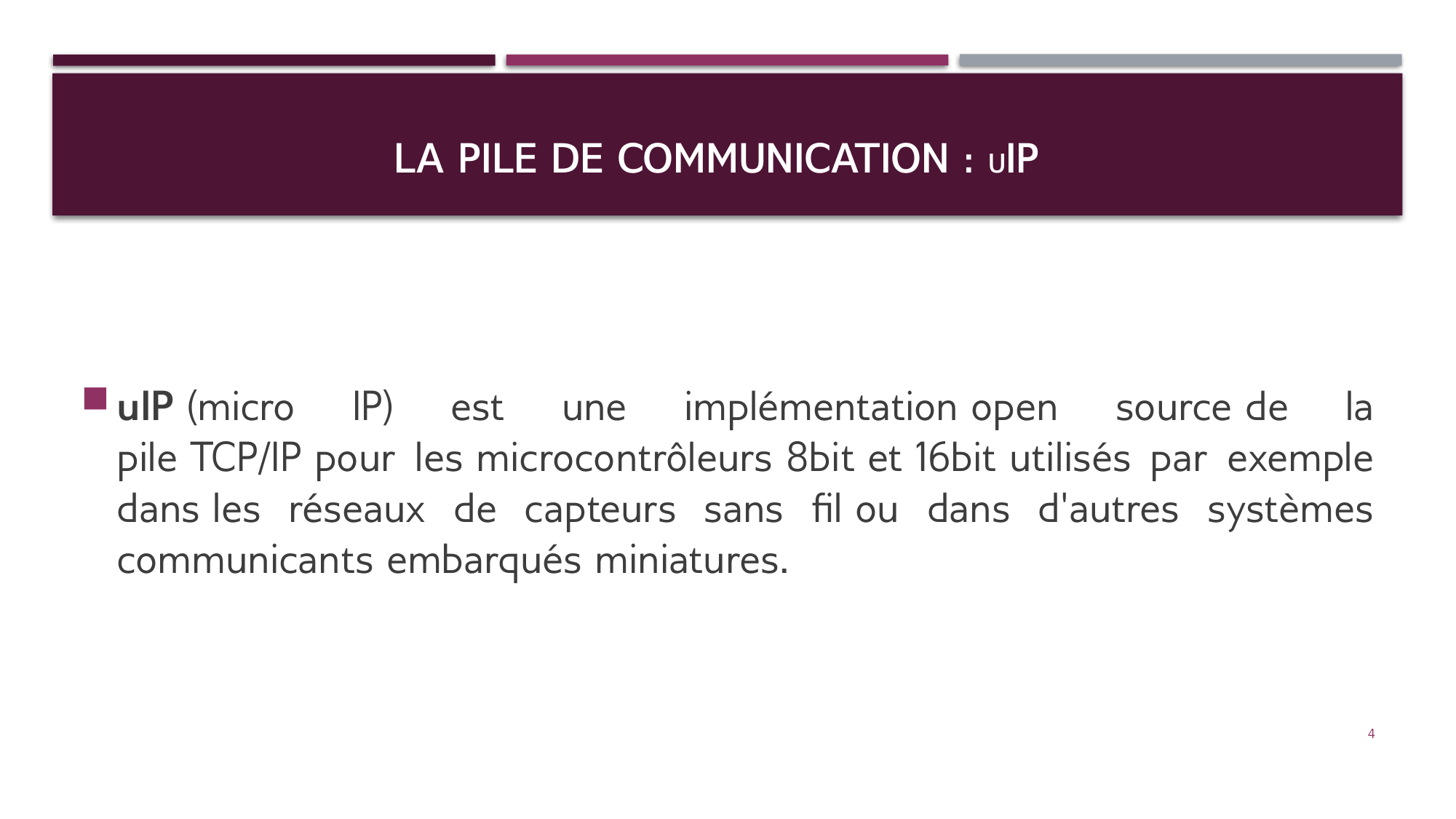

# La pile de communication : uIP
uIP (micro IP) est une implémentation open source de la pile TCP/IP pour les microcontrôleurs 8bit et 16bit utilisés par exemple dans les réseaux de capteurs sans fil ou dans d'autres systèmes communicants embarqués miniatures.
4